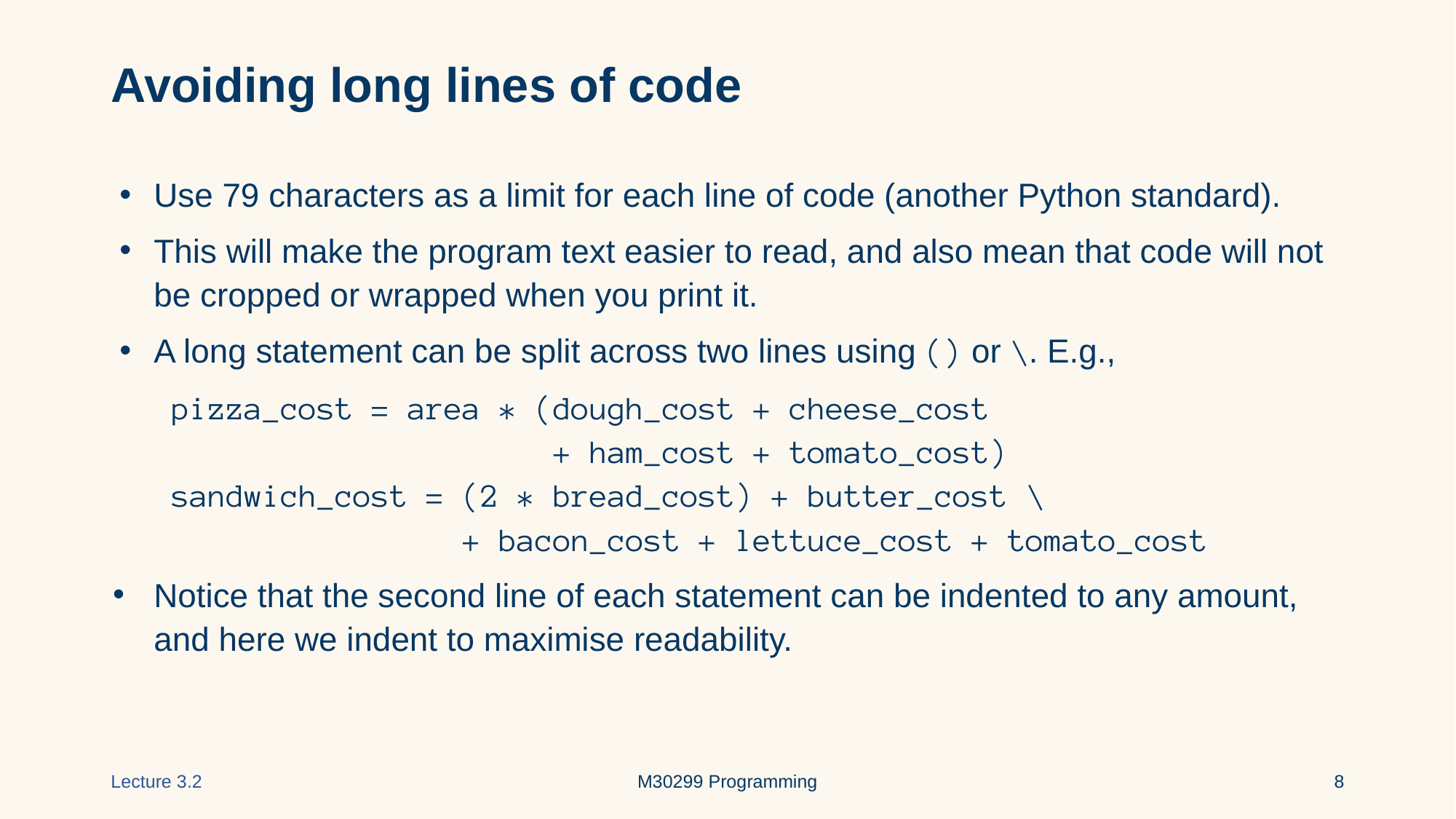

# Avoiding long lines of code
Use 79 characters as a limit for each line of code (another Python standard).
This will make the program text easier to read, and also mean that code will not be cropped or wrapped when you print it.
A long statement can be split across two lines using () or \. E.g.,
 pizza_cost = area * (dough_cost + cheese_cost
                      + ham_cost + tomato_cost)
 sandwich_cost = (2 * bread_cost) + butter_cost \
                 + bacon_cost + lettuce_cost + tomato_cost
Notice that the second line of each statement can be indented to any amount, and here we indent to maximise readability.
Lecture 3.2
M30299 Programming
8